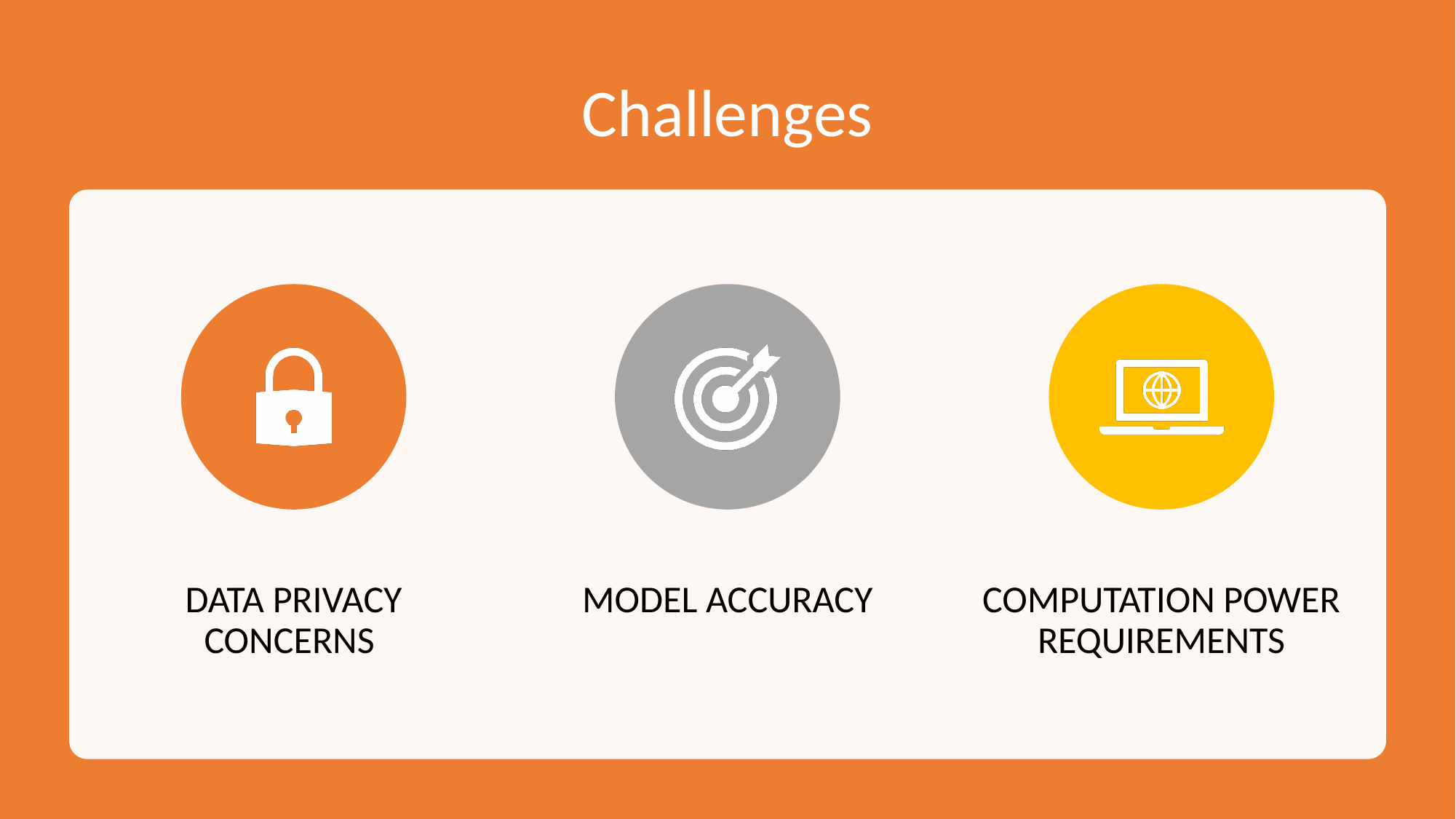

# Challenges

data privacy concerns
model accuracy
computation power requirements